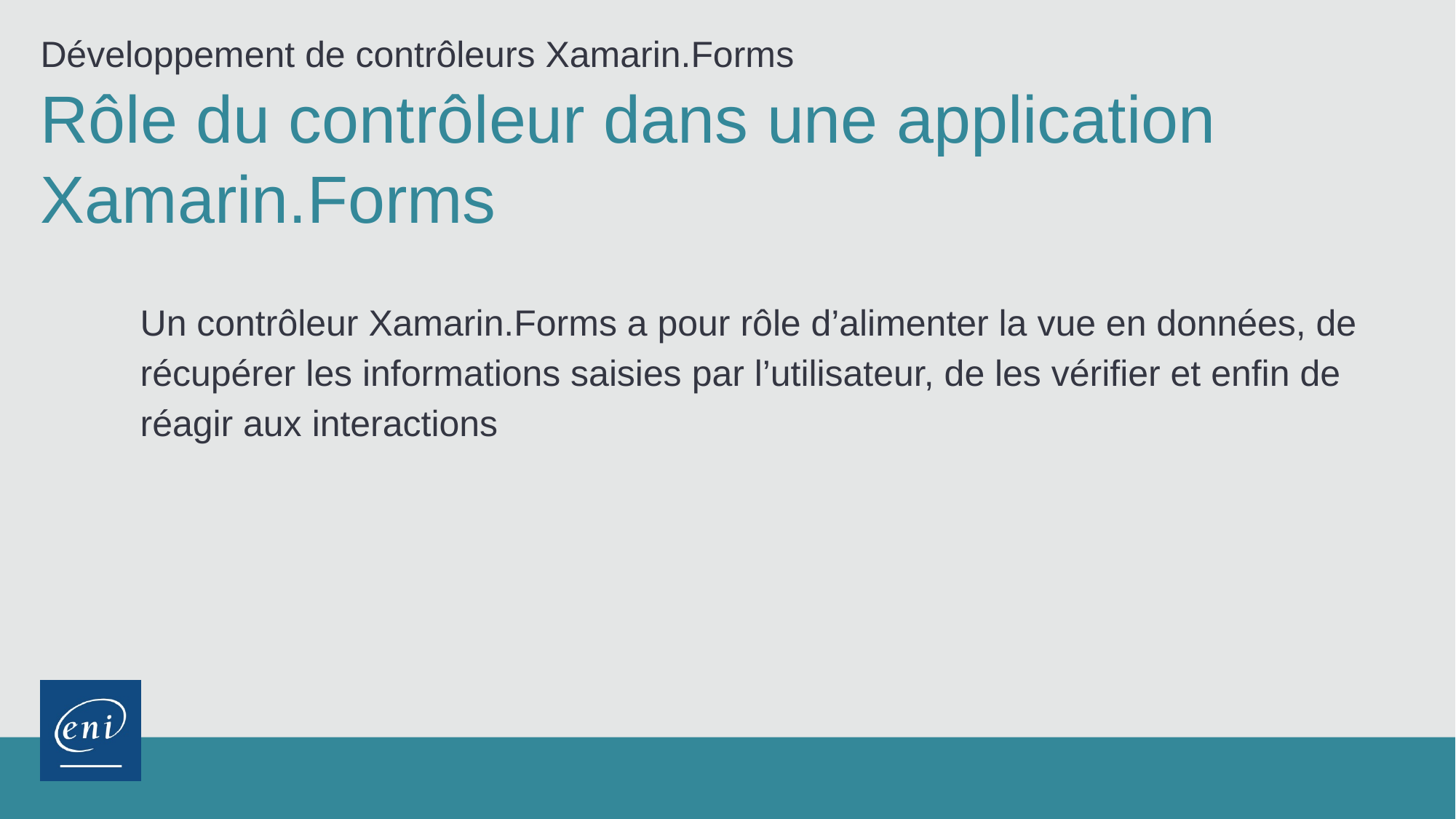

Développement de contrôleurs Xamarin.Forms
Rôle du contrôleur dans une application Xamarin.Forms
Un contrôleur Xamarin.Forms a pour rôle d’alimenter la vue en données, de récupérer les informations saisies par l’utilisateur, de les vérifier et enfin de réagir aux interactions